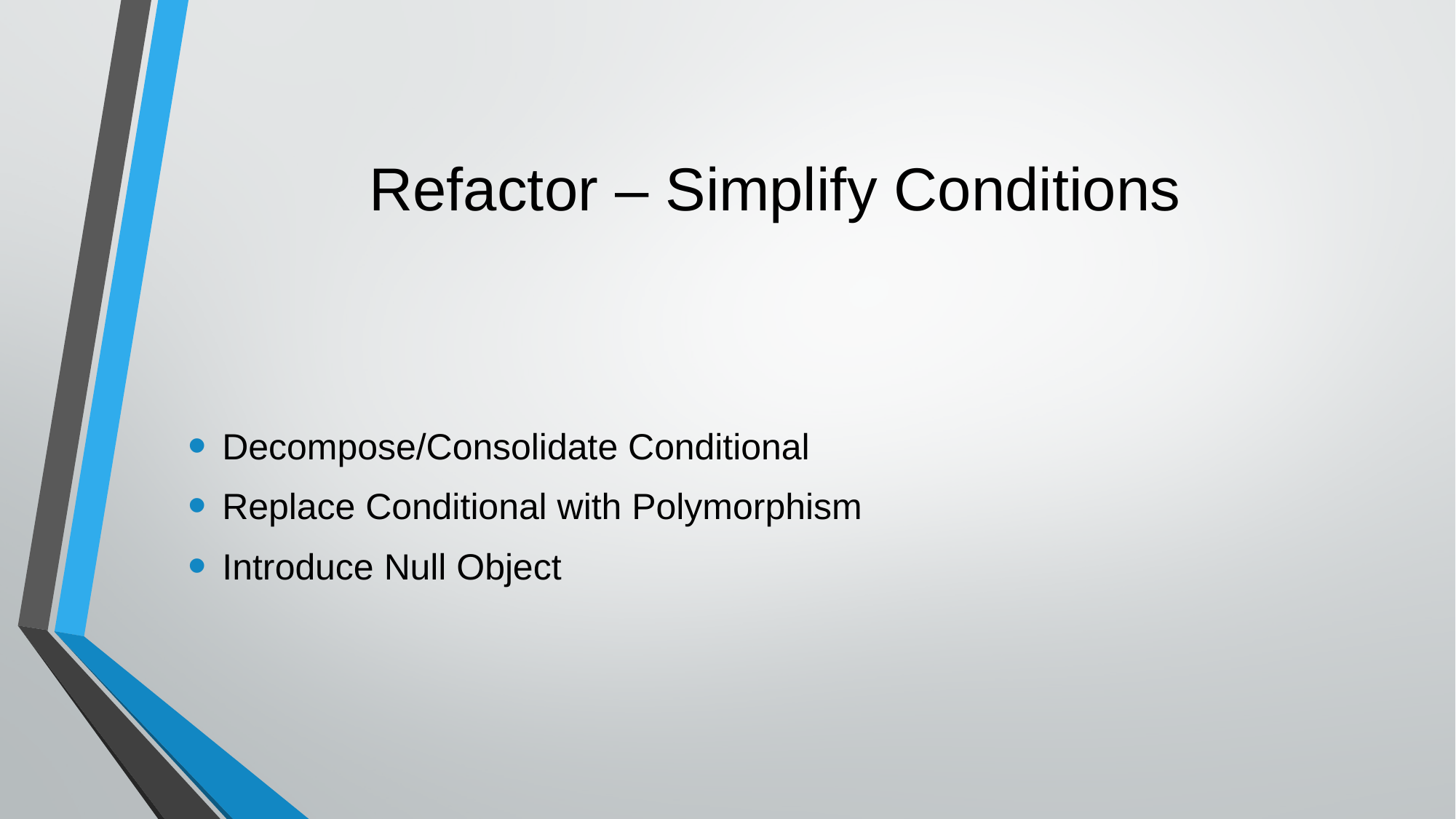

# Refactor – Simplify Conditions
Decompose/Consolidate Conditional
Replace Conditional with Polymorphism
Introduce Null Object